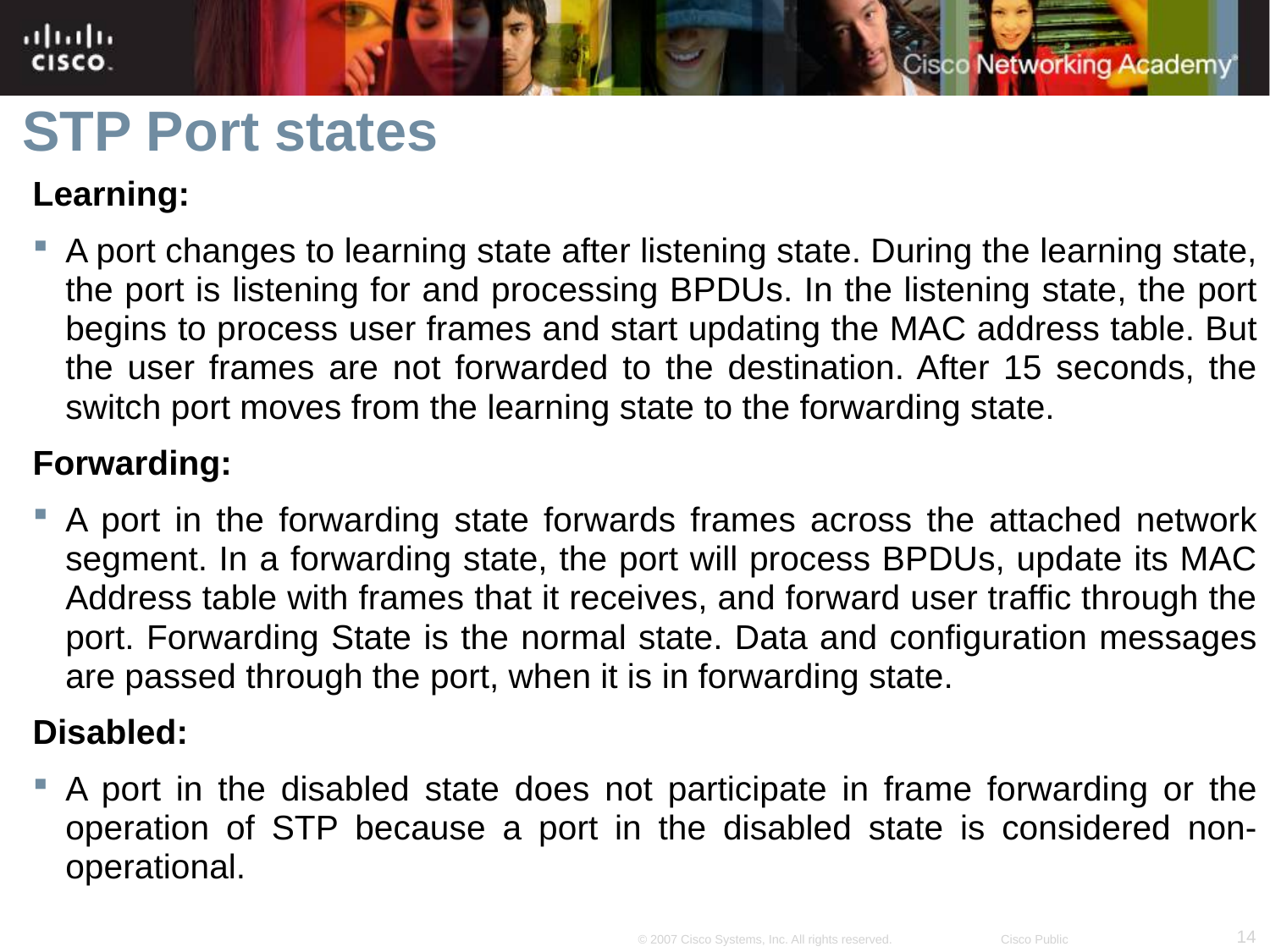

# STP Port states
Learning:
A port changes to learning state after listening state. During the learning state, the port is listening for and processing BPDUs. In the listening state, the port begins to process user frames and start updating the MAC address table. But the user frames are not forwarded to the destination. After 15 seconds, the switch port moves from the learning state to the forwarding state.
Forwarding:
A port in the forwarding state forwards frames across the attached network segment. In a forwarding state, the port will process BPDUs, update its MAC Address table with frames that it receives, and forward user traffic through the port. Forwarding State is the normal state. Data and configuration messages are passed through the port, when it is in forwarding state.
Disabled:
A port in the disabled state does not participate in frame forwarding or the operation of STP because a port in the disabled state is considered non-operational.